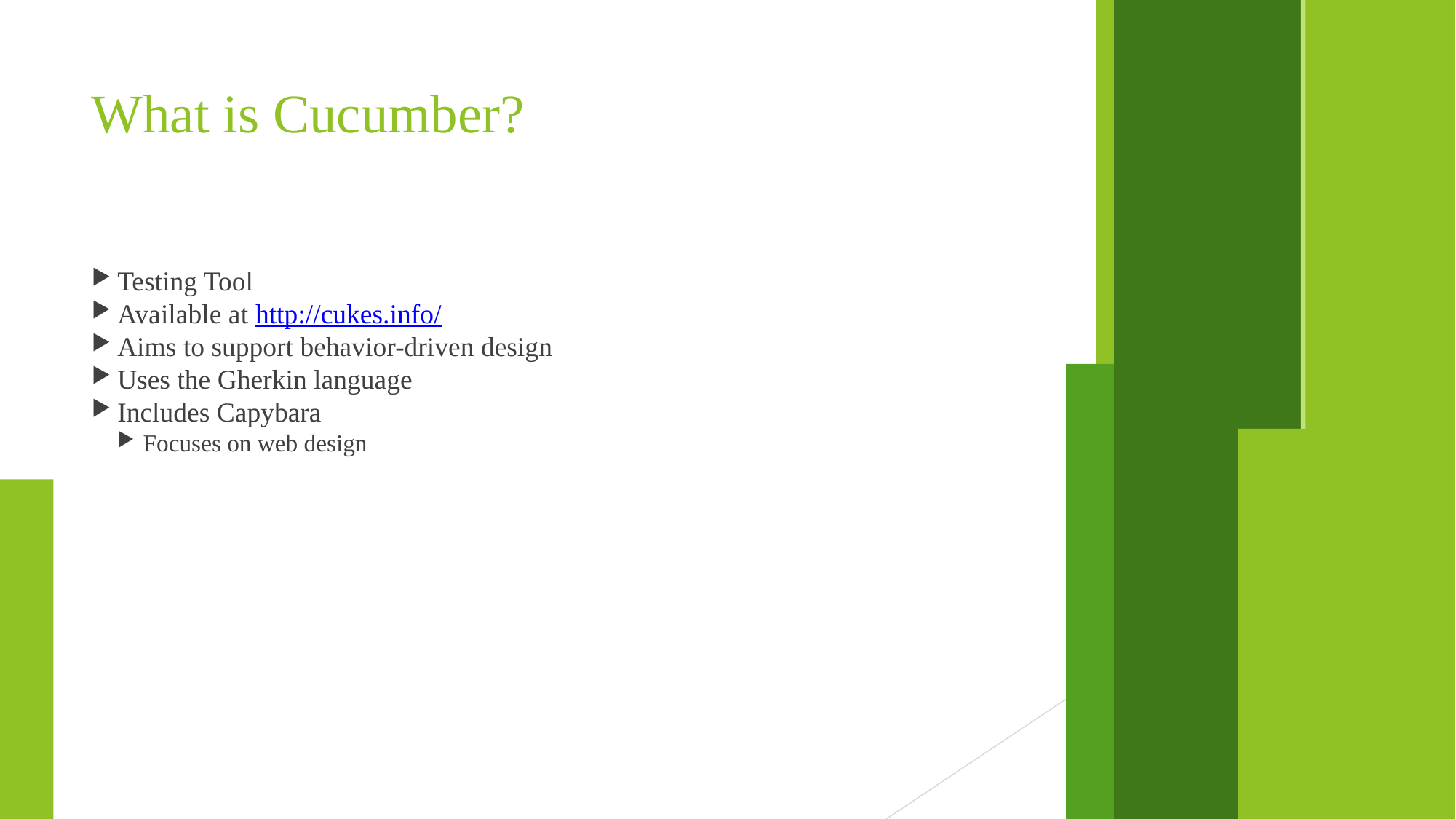

What is Cucumber?
Testing Tool
Available at http://cukes.info/
Aims to support behavior-driven design
Uses the Gherkin language
Includes Capybara
Focuses on web design